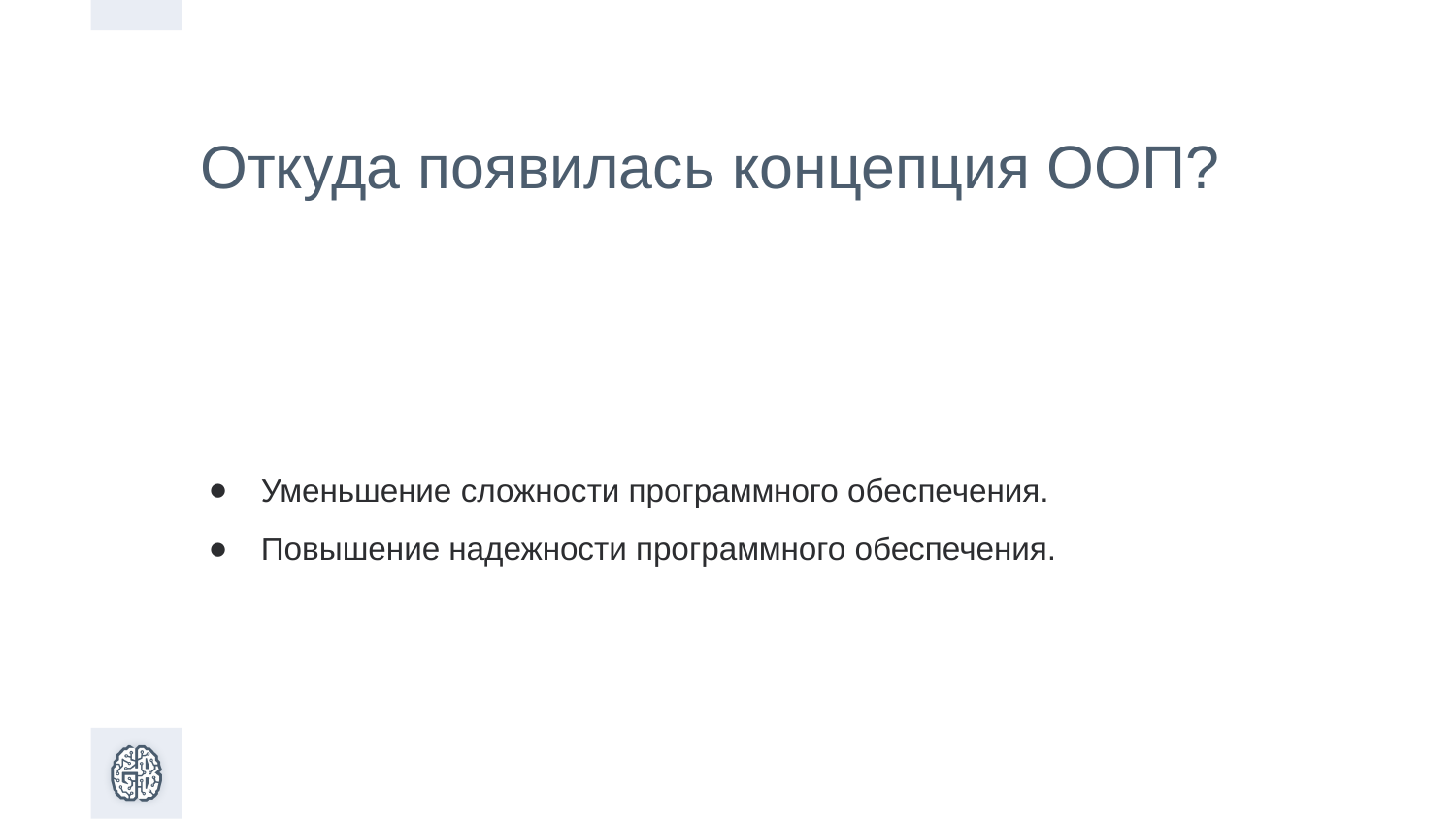

# Откуда появилась концепция ООП?
Уменьшение сложности программного обеспечения.
Повышение надежности программного обеспечения.